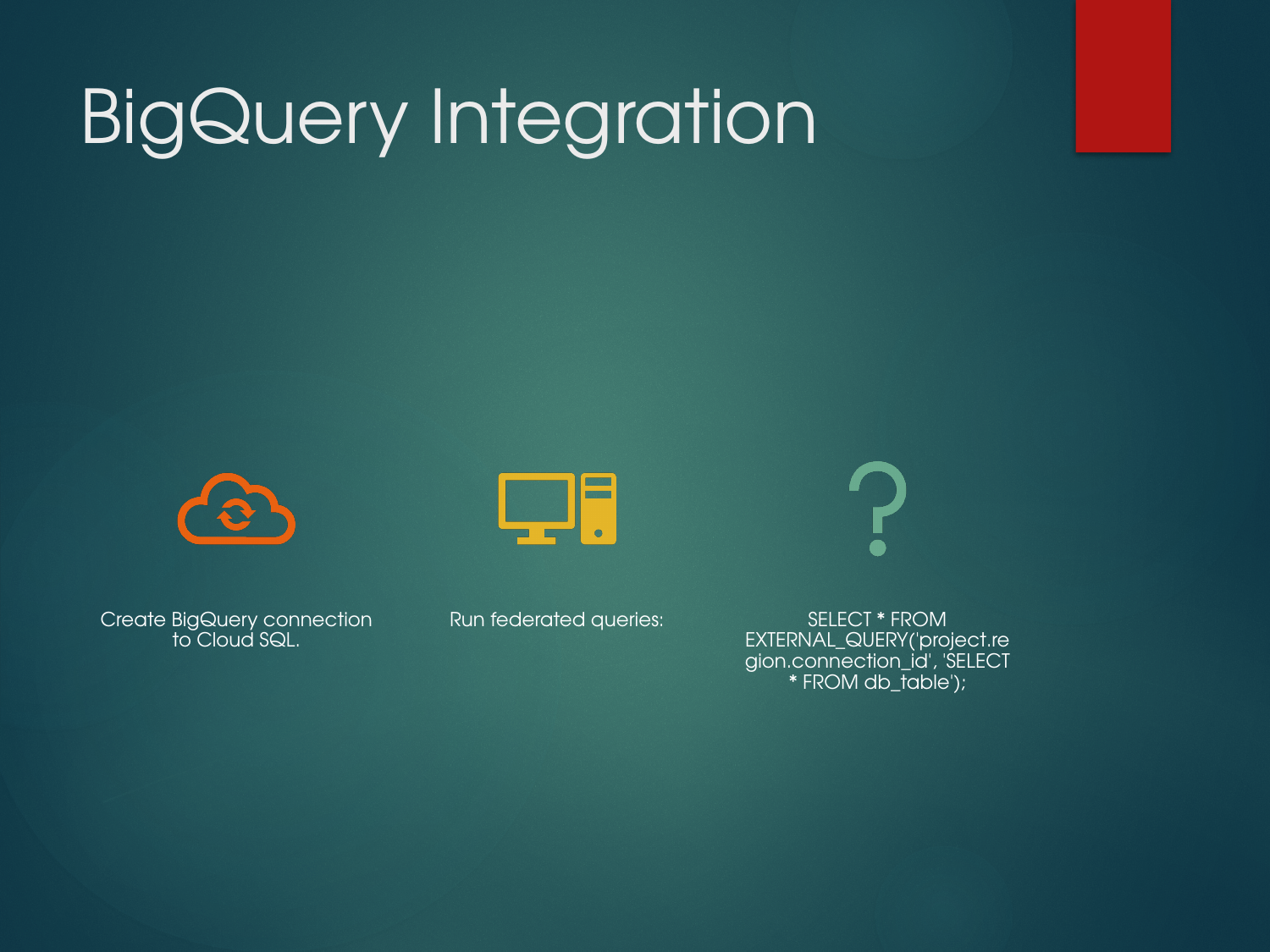

# BigQuery Integration
Create BigQuery connection to Cloud SQL.
Run federated queries:
SELECT * FROM EXTERNAL_QUERY('project.region.connection_id', 'SELECT * FROM db_table');